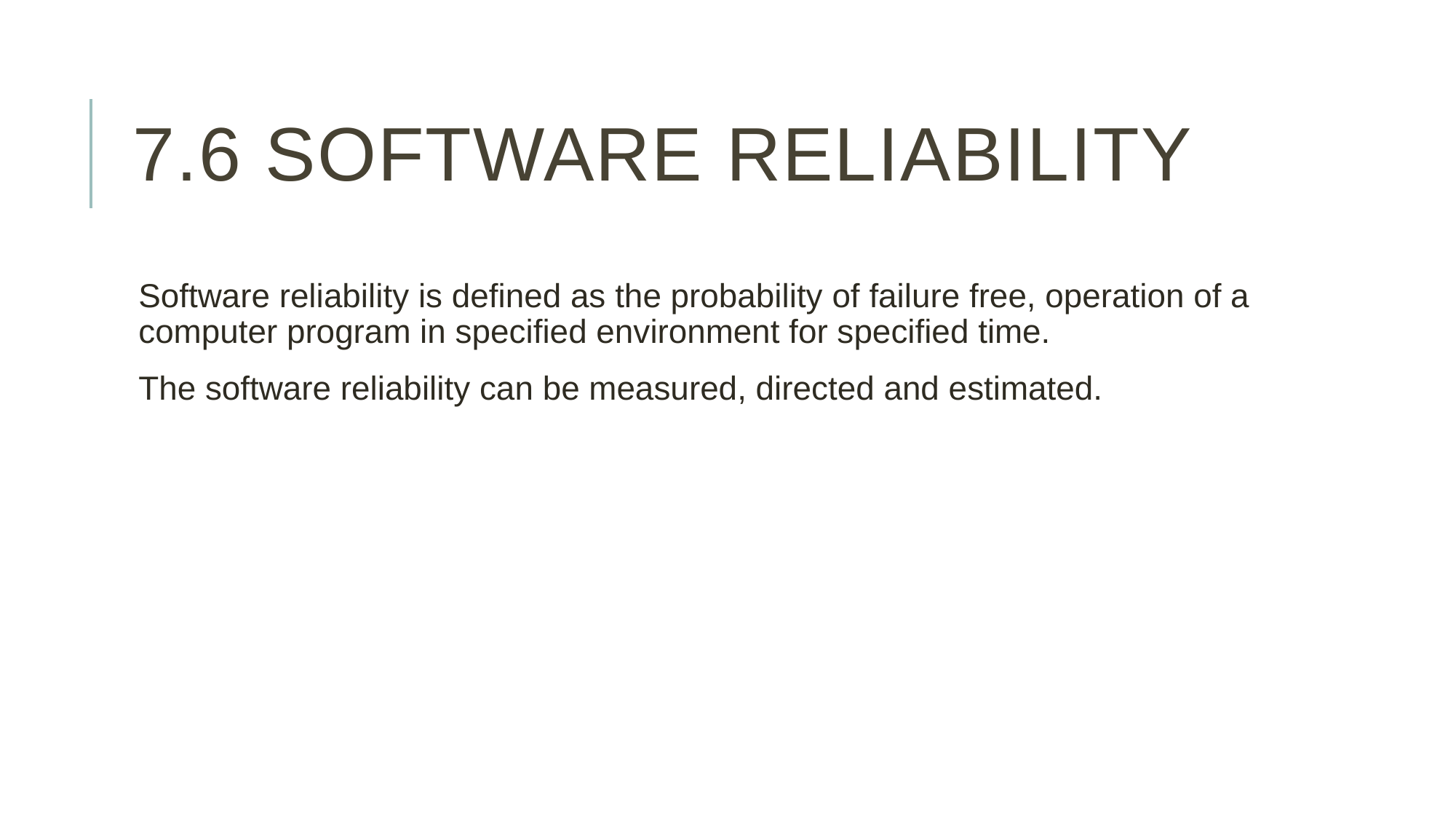

# 7.6 Software Reliability
Software reliability is defined as the probability of failure free, operation of a computer program in specified environment for specified time.
The software reliability can be measured, directed and estimated.